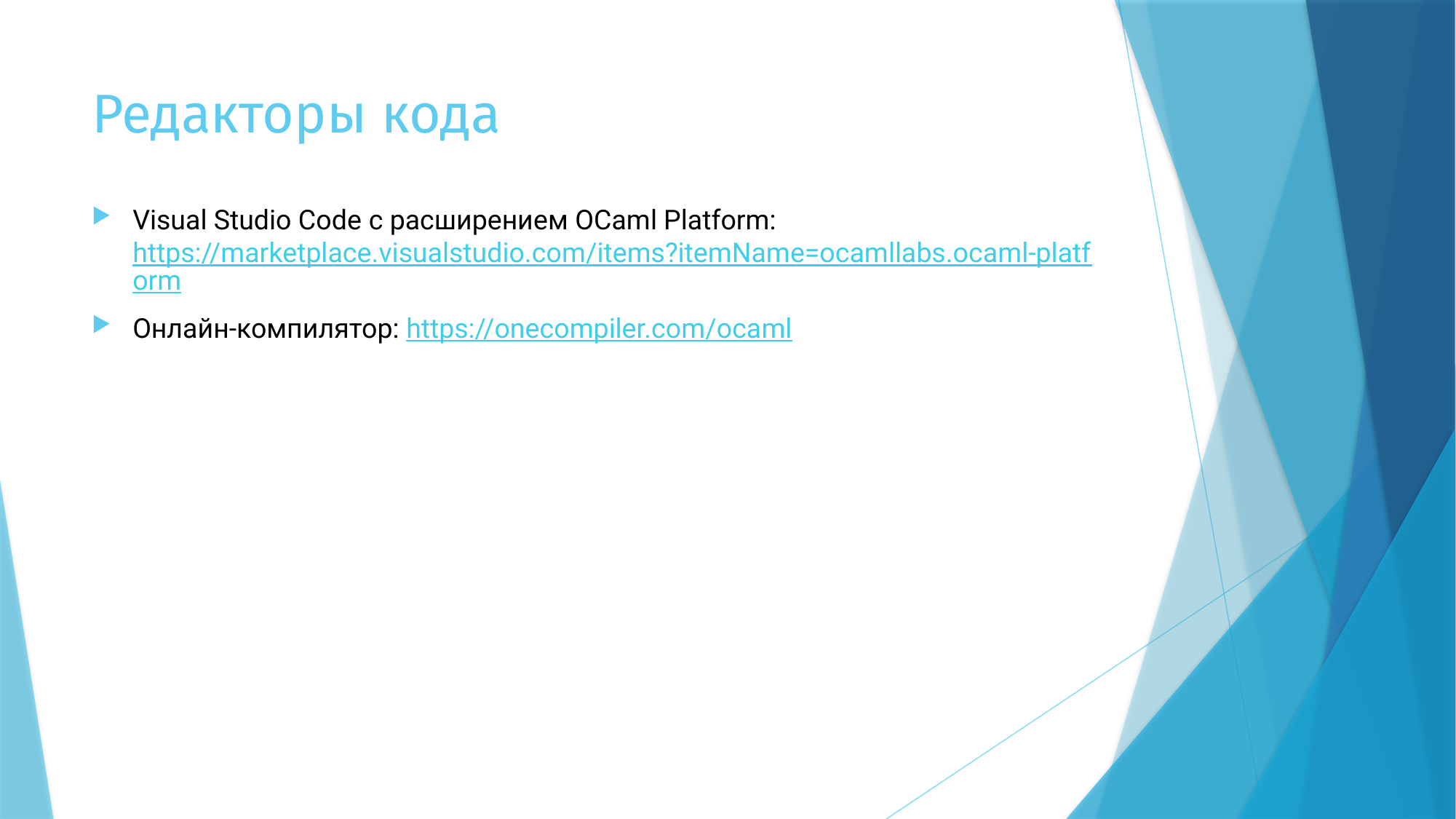

# Редакторы кода
Visual Studio Code с расширением OCaml Platform: https://marketplace.visualstudio.com/items?itemName=ocamllabs.ocaml-platform
Онлайн-компилятор: https://onecompiler.com/ocaml